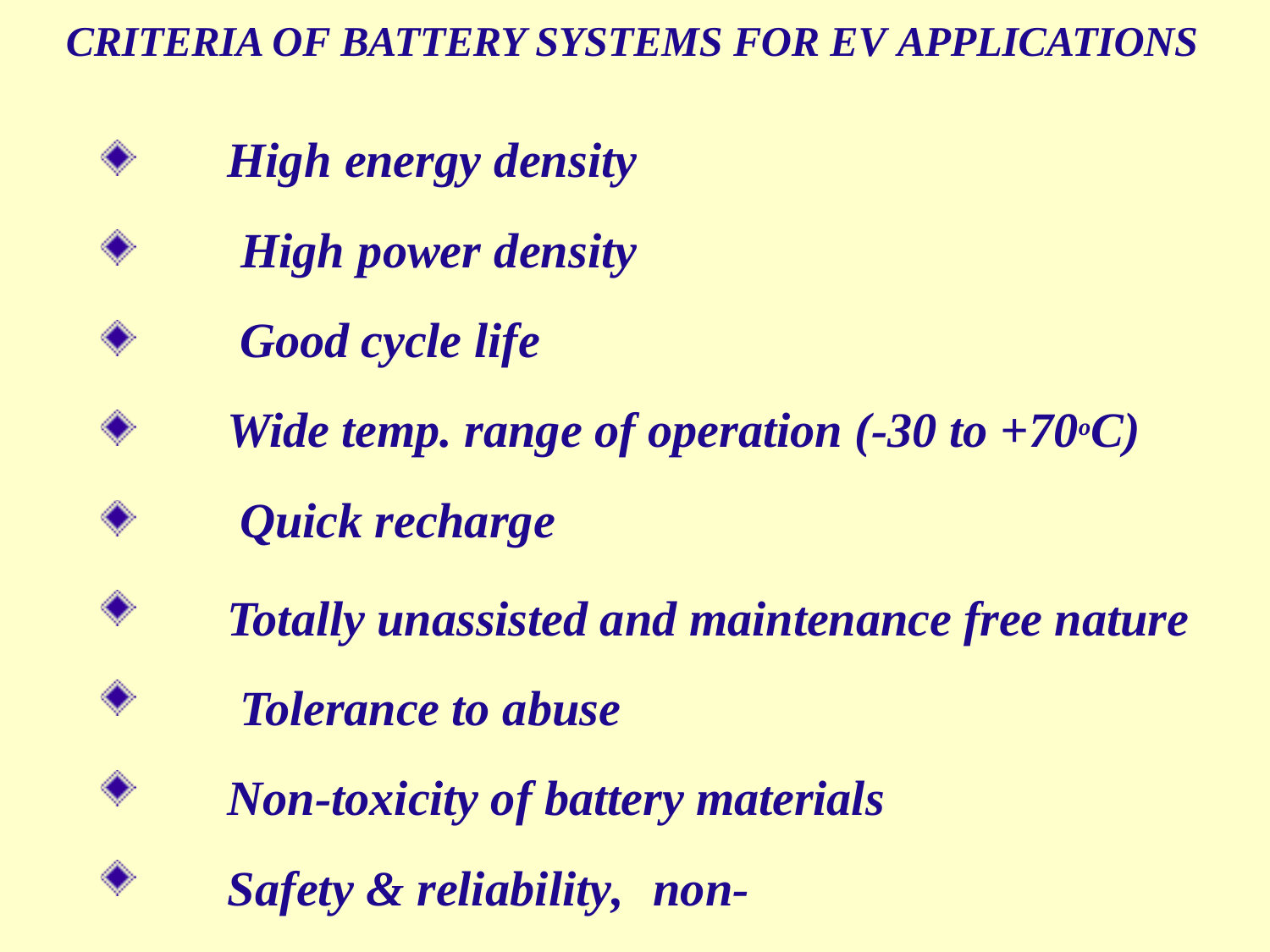

# CRITERIA OF BATTERY SYSTEMS FOR EV APPLICATIONS
High energy density  High power density  Good cycle life
Wide temp. range of operation (-30 to +70oC)  Quick recharge
Totally unassisted and maintenance free nature  Tolerance to abuse
Non-toxicity of battery materials  Safety & reliability,	non-polluting